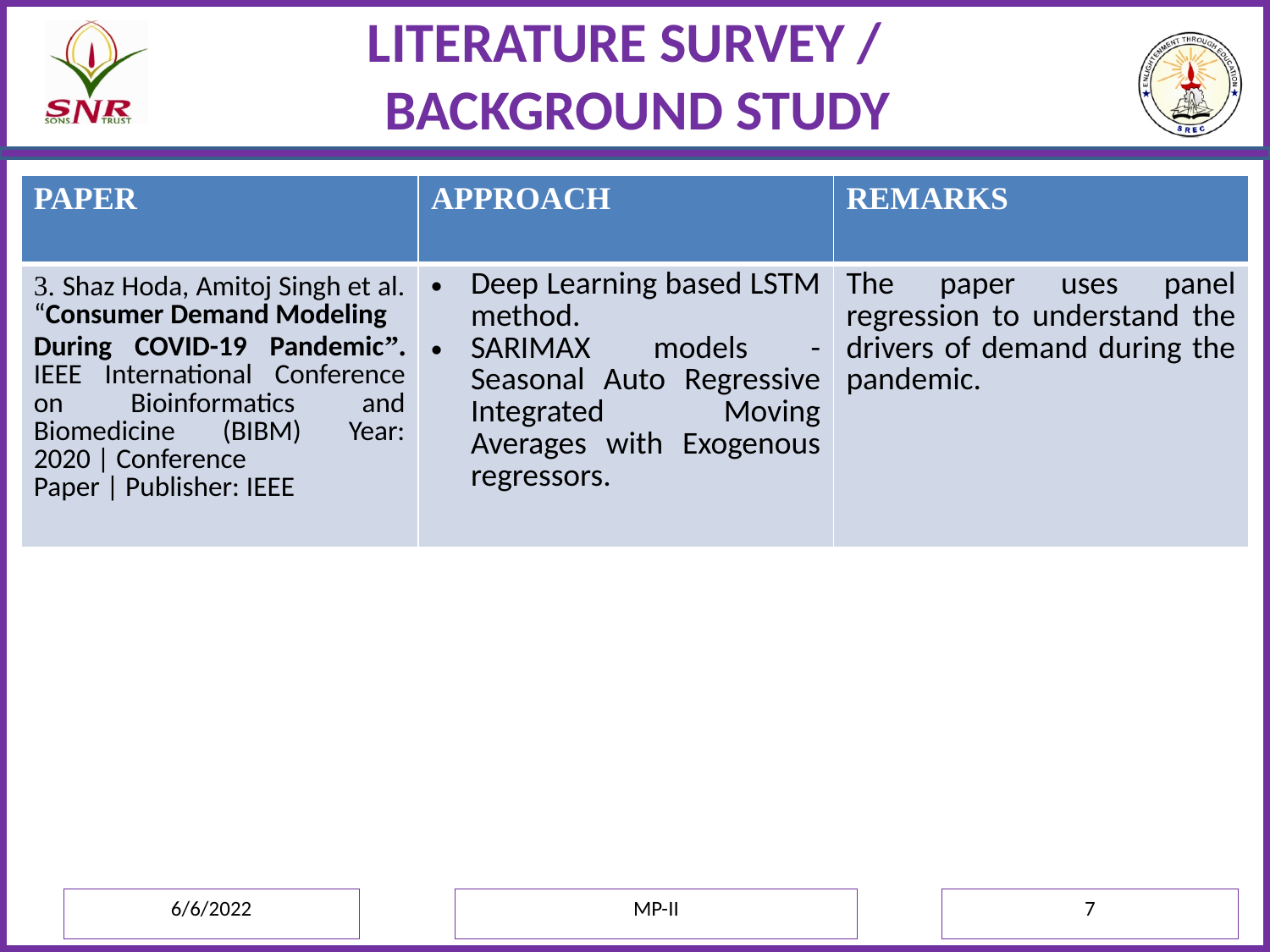

LITERATURE SURVEY /
 BACKGROUND STUDY

| PAPER | APPROACH | REMARKS |
| --- | --- | --- |
| 3. Shaz Hoda, Amitoj Singh et al. “Consumer Demand Modeling During COVID-19 Pandemic”. IEEE International Conference on Bioinformatics and Biomedicine (BIBM) Year: 2020 | Conference Paper | Publisher: IEEE | Deep Learning based LSTM method. SARIMAX models -Seasonal Auto Regressive Integrated Moving Averages with Exogenous regressors. | The paper uses panel regression to understand the drivers of demand during the pandemic. |

6/6/2022
MP-II
7